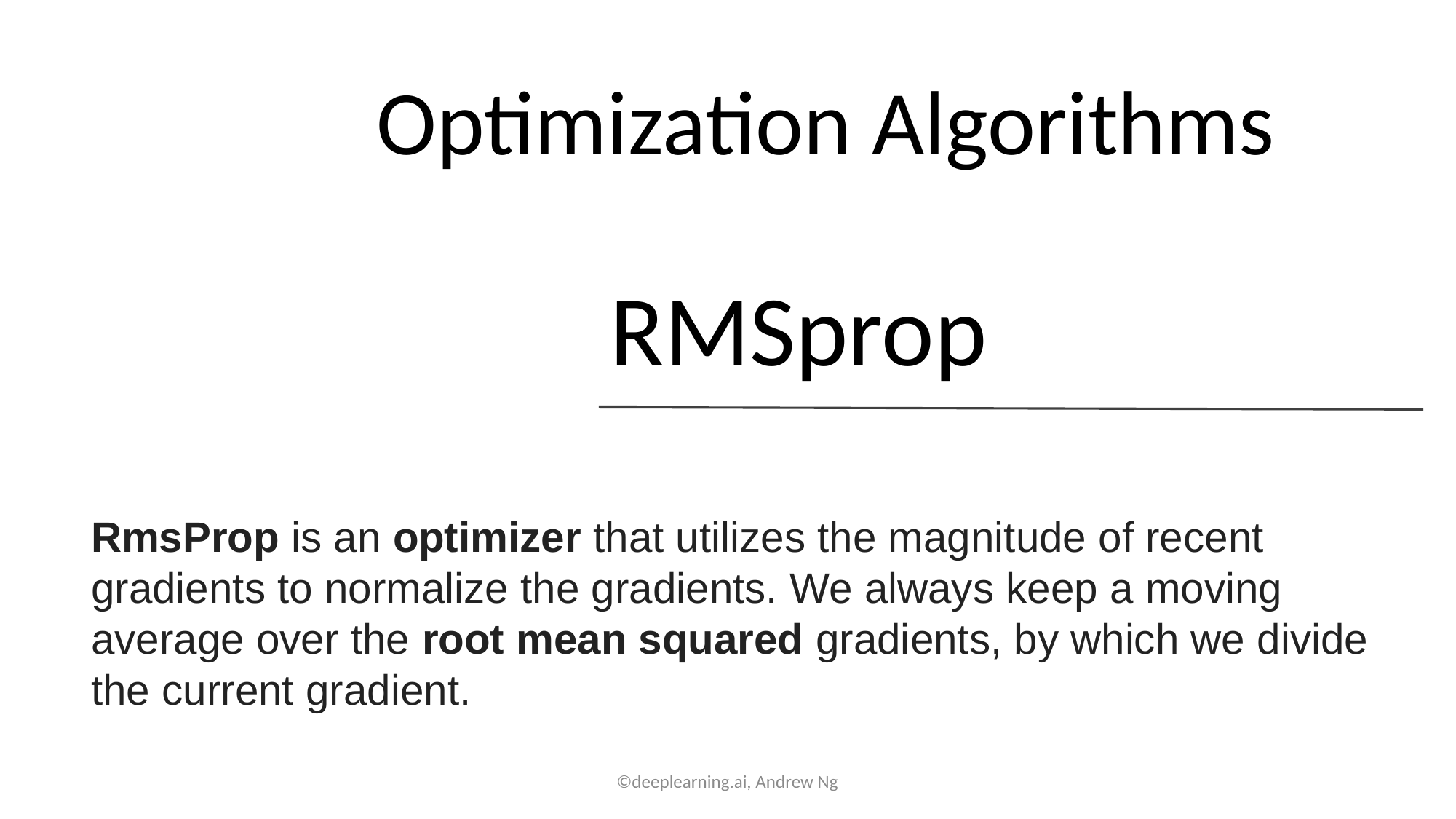

# Optimization Algorithms

RMSprop
RmsProp is an optimizer that utilizes the magnitude of recent gradients to normalize the gradients. We always keep a moving average over the root mean squared gradients, by which we divide the current gradient.
©deeplearning.ai, Andrew Ng